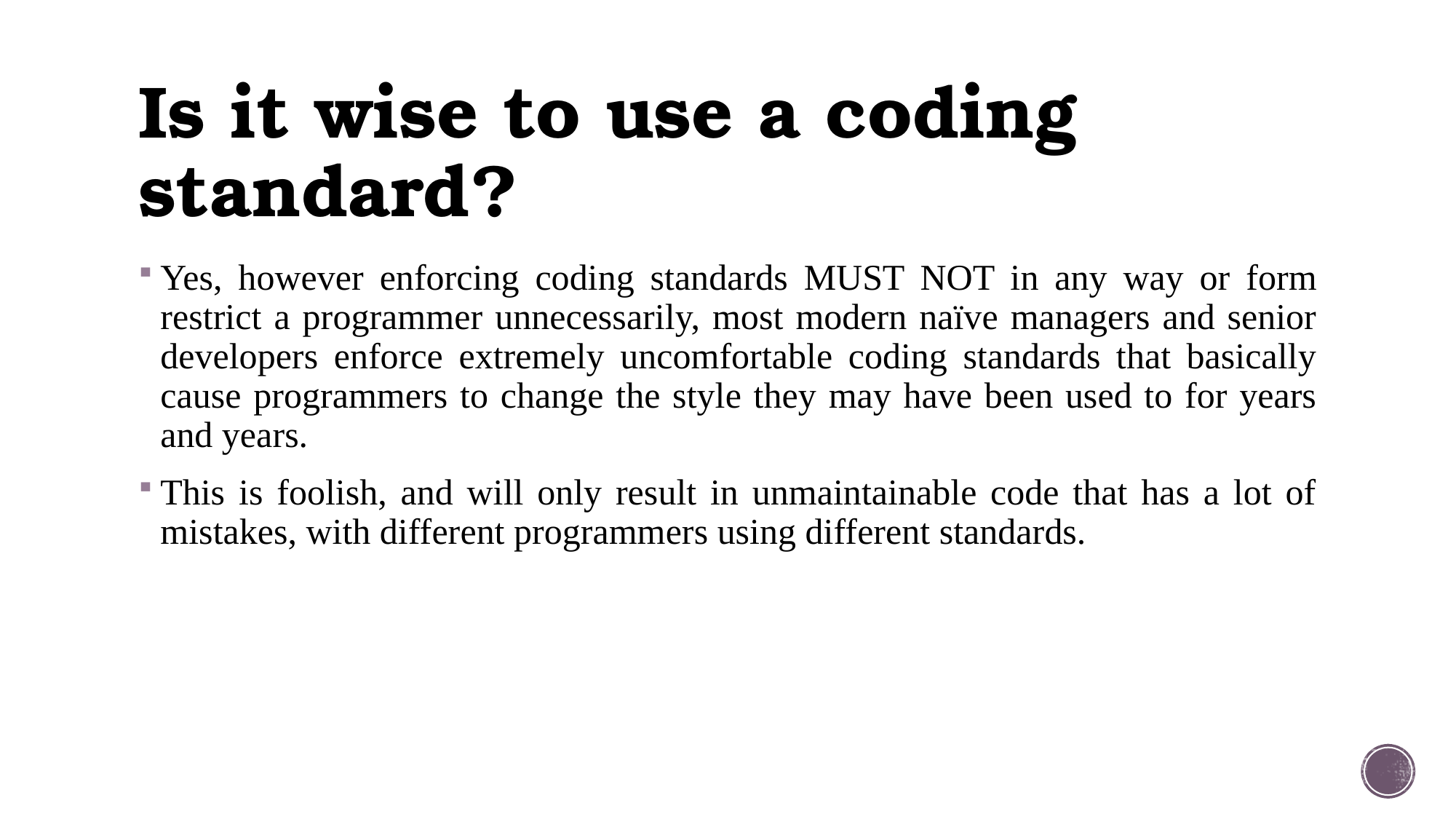

# Is it wise to use a coding standard?
Yes, however enforcing coding standards MUST NOT in any way or form restrict a programmer unnecessarily, most modern naïve managers and senior developers enforce extremely uncomfortable coding standards that basically cause programmers to change the style they may have been used to for years and years.
This is foolish, and will only result in unmaintainable code that has a lot of mistakes, with different programmers using different standards.